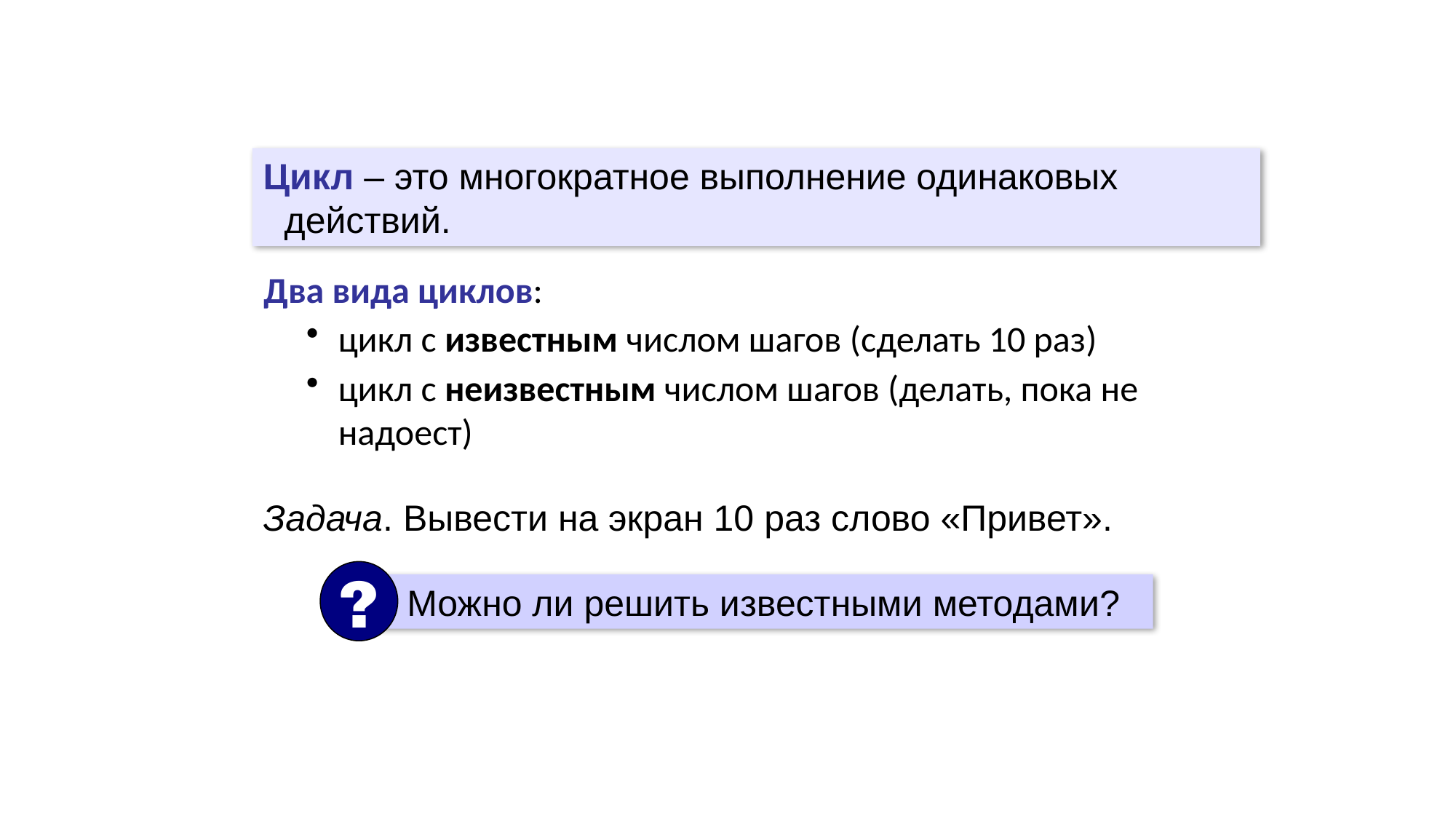

Цикл – это многократное выполнение одинаковых действий.
Два вида циклов:
цикл с известным числом шагов (сделать 10 раз)
цикл с неизвестным числом шагов (делать, пока не надоест)
Задача. Вывести на экран 10 раз слово «Привет».
?
  Можно ли решить известными методами?